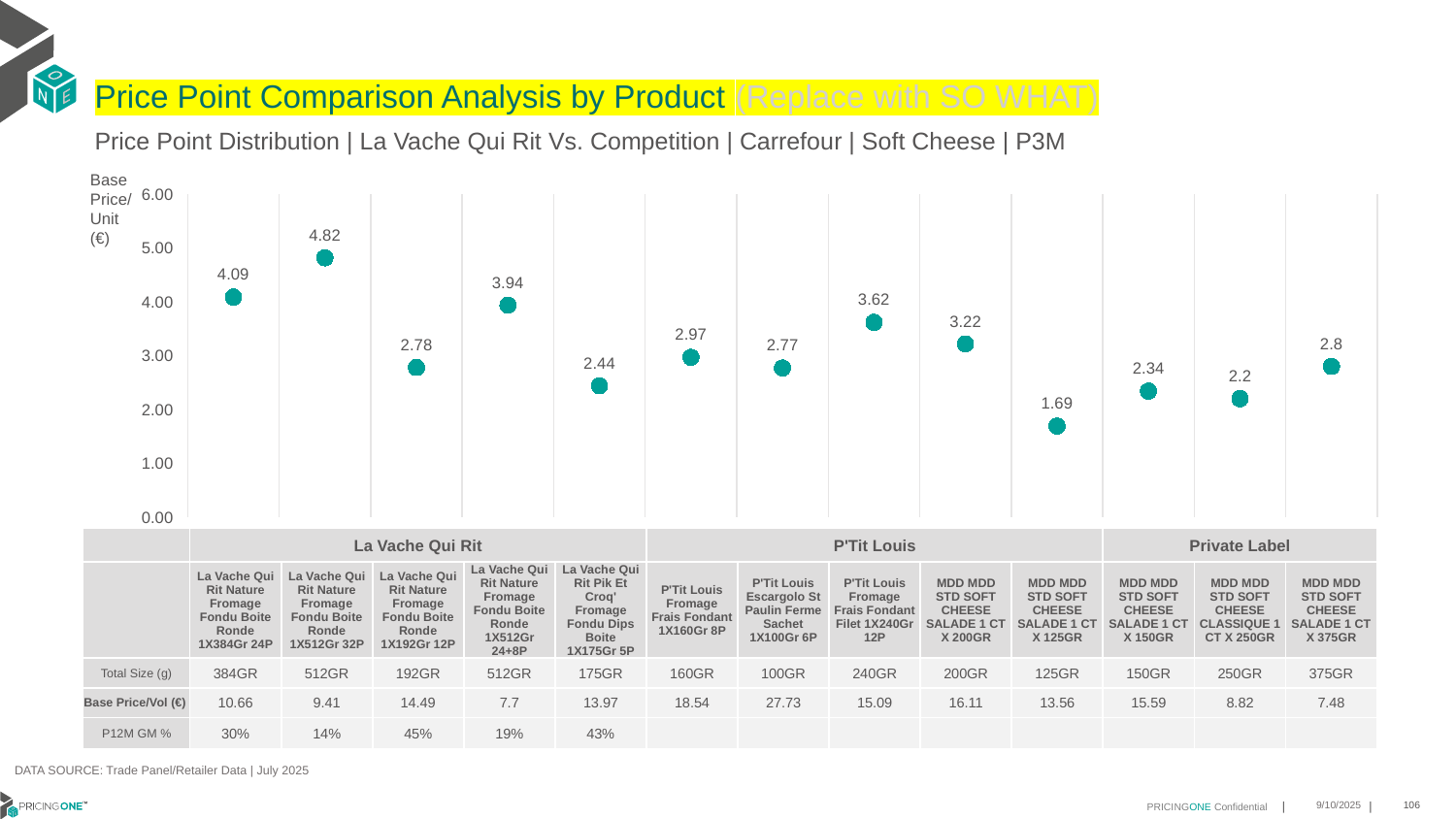

# Price Point Comparison Analysis by Product (Replace with SO WHAT)
Price Point Distribution | La Vache Qui Rit Vs. Competition | Carrefour | Soft Cheese | P3M
Base Price/Unit (€)

### Chart

| Category | Base Price/Unit |
|---|---|
| La Vache Qui Rit Nature Fromage Fondu Boite Ronde 1X384Gr 24P | 4.09 |
| La Vache Qui Rit Nature Fromage Fondu Boite Ronde 1X512Gr 32P | 4.82 |
| La Vache Qui Rit Nature Fromage Fondu Boite Ronde 1X192Gr 12P | 2.78 |
| La Vache Qui Rit Nature Fromage Fondu Boite Ronde 1X512Gr 24+8P | 3.94 |
| La Vache Qui Rit Pik Et Croq' Fromage Fondu Dips Boite 1X175Gr 5P | 2.44 |
| P'Tit Louis Fromage Frais Fondant 1X160Gr 8P | 2.97 |
| P'Tit Louis Escargolo St Paulin Ferme Sachet 1X100Gr 6P | 2.77 |
| P'Tit Louis Fromage Frais Fondant Filet 1X240Gr 12P | 3.62 |
| MDD MDD STD SOFT CHEESE SALADE 1 CT X 200GR | 3.22 |
| MDD MDD STD SOFT CHEESE SALADE 1 CT X 125GR | 1.69 |
| MDD MDD STD SOFT CHEESE SALADE 1 CT X 150GR | 2.34 |
| MDD MDD STD SOFT CHEESE CLASSIQUE 1 CT X 250GR | 2.2 |
| MDD MDD STD SOFT CHEESE SALADE 1 CT X 375GR | 2.8 |
|  | La Vache Qui Rit | La Vache Qui Rit | La Vache Qui Rit | La Vache Qui Rit | La Vache Qui Rit | P'Tit Louis | P'Tit Louis | P'Tit Louis | Private Label | Private Label | Private Label | Private Label | Private Label |
| --- | --- | --- | --- | --- | --- | --- | --- | --- | --- | --- | --- | --- | --- |
|  | La Vache Qui Rit Nature Fromage Fondu Boite Ronde 1X384Gr 24P | La Vache Qui Rit Nature Fromage Fondu Boite Ronde 1X512Gr 32P | La Vache Qui Rit Nature Fromage Fondu Boite Ronde 1X192Gr 12P | La Vache Qui Rit Nature Fromage Fondu Boite Ronde 1X512Gr 24+8P | La Vache Qui Rit Pik Et Croq' Fromage Fondu Dips Boite 1X175Gr 5P | P'Tit Louis Fromage Frais Fondant 1X160Gr 8P | P'Tit Louis Escargolo St Paulin Ferme Sachet 1X100Gr 6P | P'Tit Louis Fromage Frais Fondant Filet 1X240Gr 12P | MDD MDD STD SOFT CHEESE SALADE 1 CT X 200GR | MDD MDD STD SOFT CHEESE SALADE 1 CT X 125GR | MDD MDD STD SOFT CHEESE SALADE 1 CT X 150GR | MDD MDD STD SOFT CHEESE CLASSIQUE 1 CT X 250GR | MDD MDD STD SOFT CHEESE SALADE 1 CT X 375GR |
| Total Size (g) | 384GR | 512GR | 192GR | 512GR | 175GR | 160GR | 100GR | 240GR | 200GR | 125GR | 150GR | 250GR | 375GR |
| Base Price/Vol (€) | 10.66 | 9.41 | 14.49 | 7.7 | 13.97 | 18.54 | 27.73 | 15.09 | 16.11 | 13.56 | 15.59 | 8.82 | 7.48 |
| P12M GM % | 30% | 14% | 45% | 19% | 43% |  |  |  |  |  |  |  |  |
DATA SOURCE: Trade Panel/Retailer Data | July 2025

9/10/2025
106